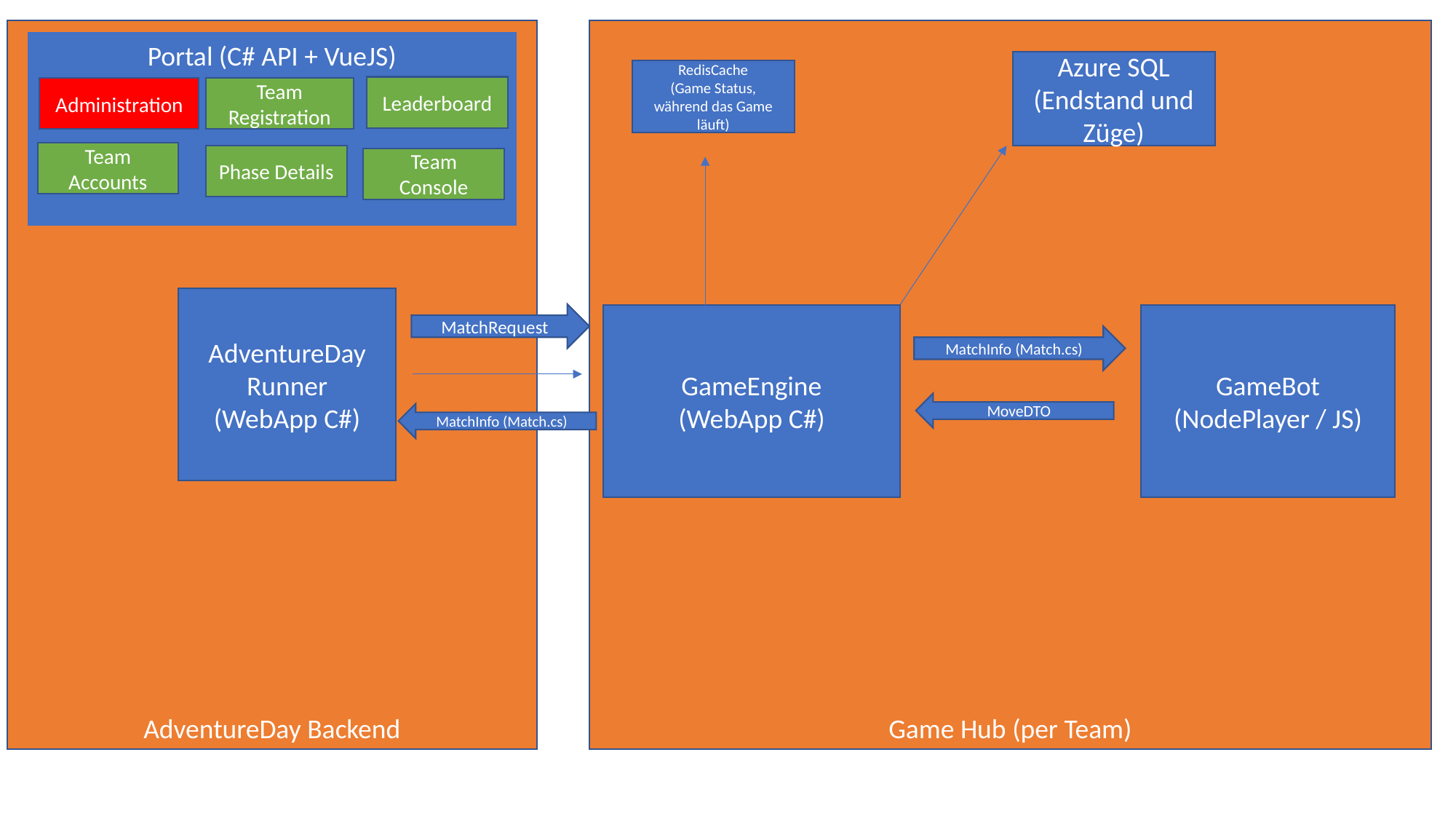

AdventureDay Backend
Game Hub (per Team)
Portal (C# API + VueJS)
Azure SQL (Endstand und Züge)
RedisCache
(Game Status, während das Game läuft)
Leaderboard
Team Registration
Administration
Team Accounts
Phase Details
Team Console
AdventureDay
Runner
(WebApp C#)
MatchRequest
GameEngine
(WebApp C#)
GameBot
(NodePlayer / JS)
MatchInfo (Match.cs)
MoveDTO
MatchInfo (Match.cs)